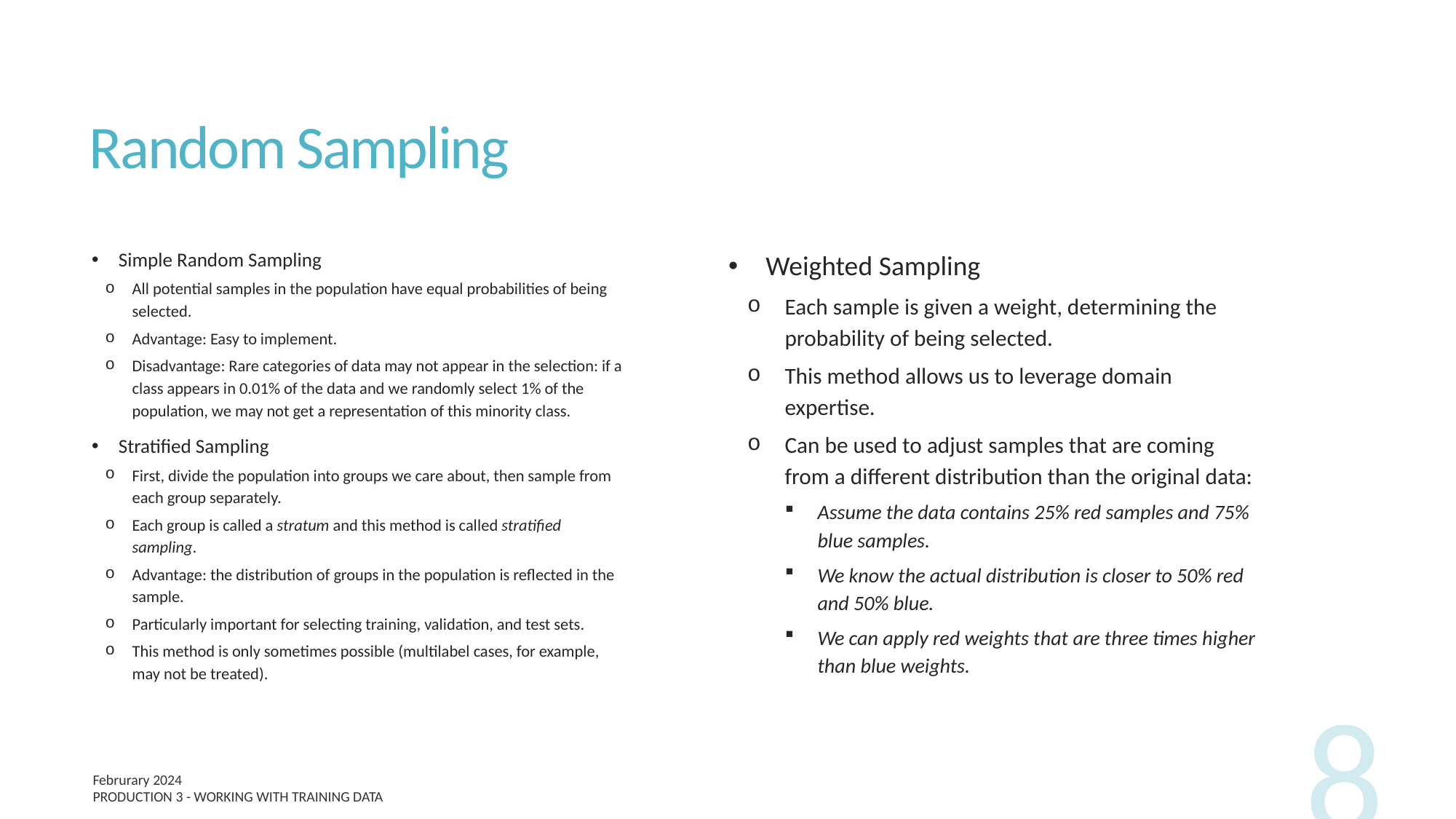

# Random Sampling
Simple Random Sampling
All potential samples in the population have equal probabilities of being selected.
Advantage: Easy to implement.
Disadvantage: Rare categories of data may not appear in the selection: if a class appears in 0.01% of the data and we randomly select 1% of the population, we may not get a representation of this minority class.
Stratified Sampling
First, divide the population into groups we care about, then sample from each group separately.
Each group is called a stratum and this method is called stratified sampling.
Advantage: the distribution of groups in the population is reflected in the sample.
Particularly important for selecting training, validation, and test sets.
This method is only sometimes possible (multilabel cases, for example, may not be treated).
Weighted Sampling
Each sample is given a weight, determining the probability of being selected.
This method allows us to leverage domain expertise.
Can be used to adjust samples that are coming from a different distribution than the original data:
Assume the data contains 25% red samples and 75% blue samples.
We know the actual distribution is closer to 50% red and 50% blue.
We can apply red weights that are three times higher than blue weights.
8
Februrary 2024
Production 3 - Working with Training Data